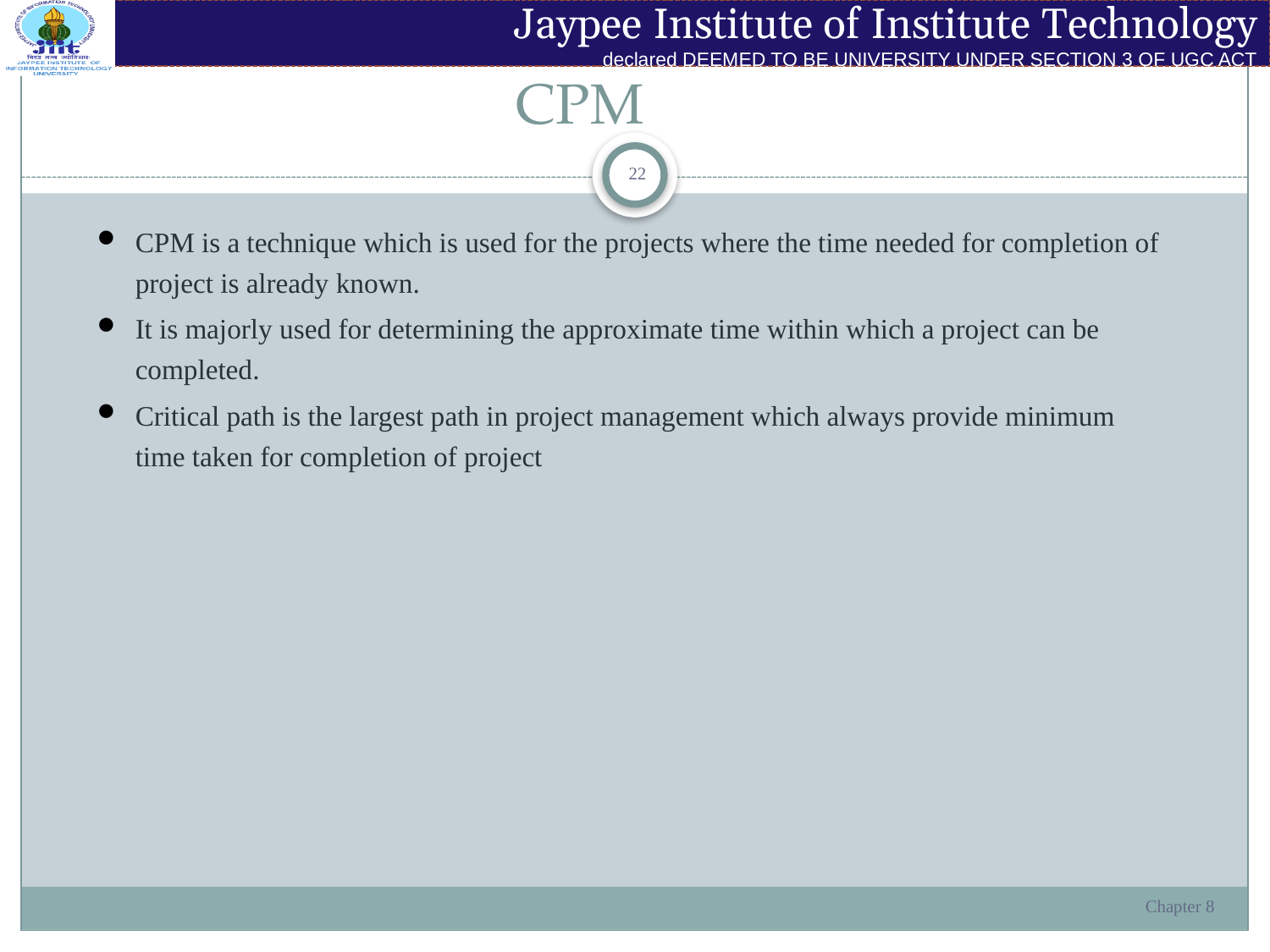

# CPM
22
CPM is a technique which is used for the projects where the time needed for completion of project is already known.
It is majorly used for determining the approximate time within which a project can be completed.
Critical path is the largest path in project management which always provide minimum time taken for completion of project
Chapter 8